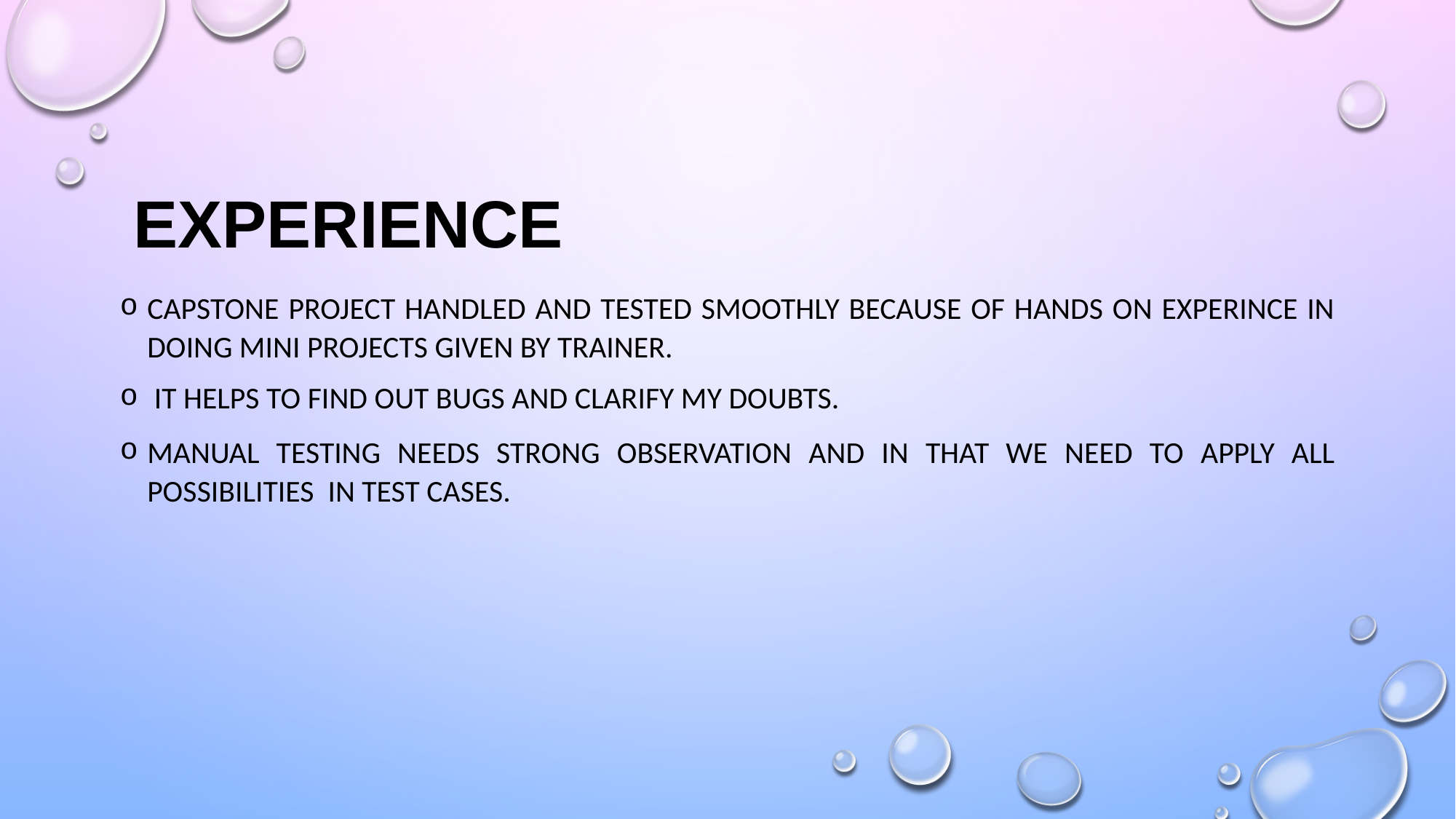

# Experience
CAPSTONE PROJECT HANDLED AND TESTED SMOOTHLY Because of HANDS ON EXPERINCE IN DOING MINI PROJECTS GIVEN BY TRAINER.
 IT Helps to find out bugs and clarify my doubts.
Manual testing needs strong observation and in that we need to apply all possibilities  in test cases.